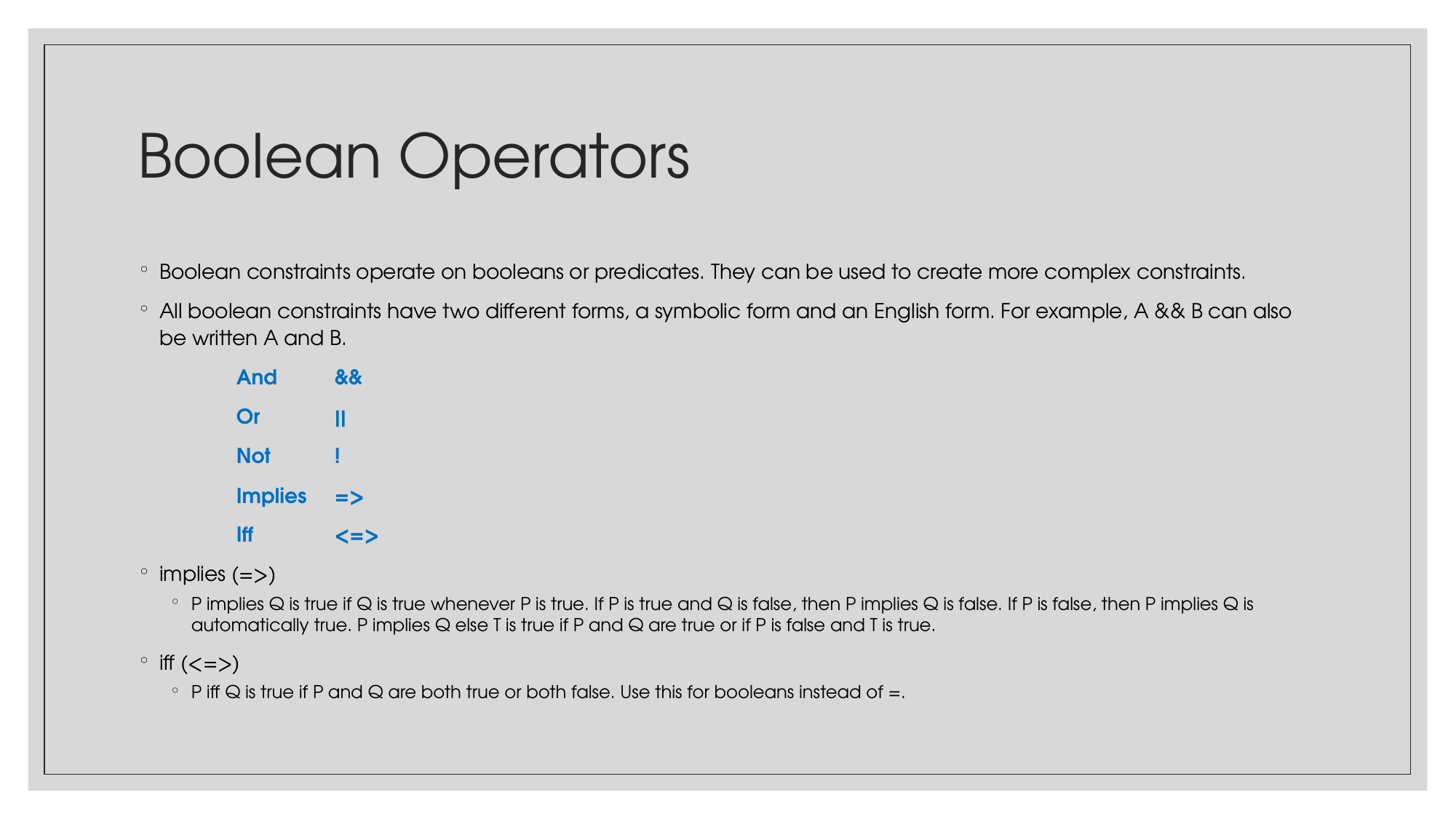

# Boolean Operators
Boolean constraints operate on booleans or predicates. They can be used to create more complex constraints.
All boolean constraints have two different forms, a symbolic form and an English form. For example, A && B can also be written A and B.
	And      	&&
	Or	||
	Not	!
	Implies	=>
	Iff	<=>
implies (=>)
P implies Q is true if Q is true whenever P is true. If P is true and Q is false, then P implies Q is false. If P is false, then P implies Q is automatically true. P implies Q else T is true if P and Q are true or if P is false and T is true.
iff (<=>)
P iff Q is true if P and Q are both true or both false. Use this for booleans instead of =.